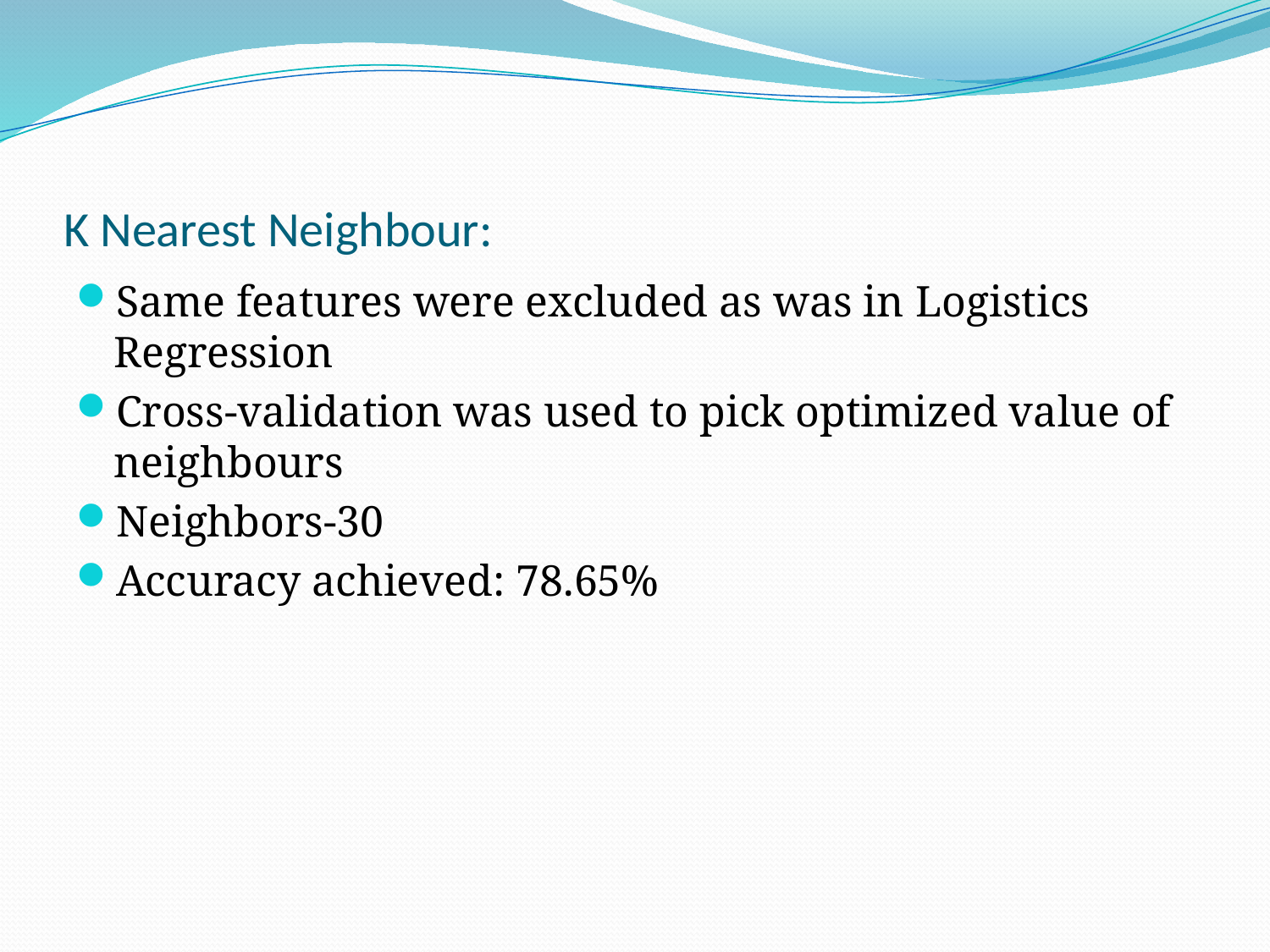

# K Nearest Neighbour:
Same features were excluded as was in Logistics Regression
Cross-validation was used to pick optimized value of neighbours
Neighbors-30
Accuracy achieved: 78.65%